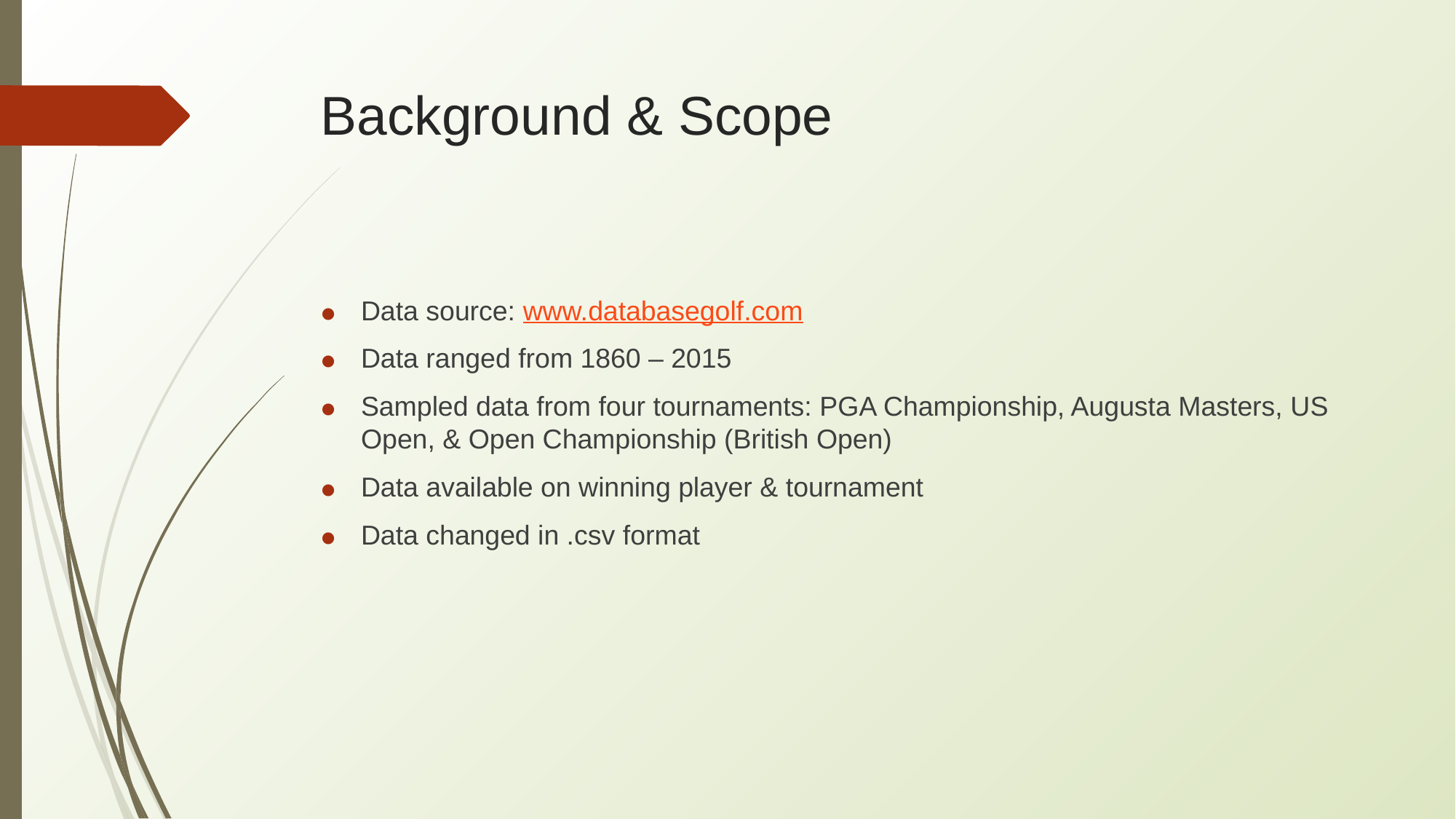

# Background & Scope

Data source: www.databasegolf.com
Data ranged from 1860 – 2015
Sampled data from four tournaments: PGA Championship, Augusta Masters, US Open, & Open Championship (British Open)
Data available on winning player & tournament
Data changed in .csv format